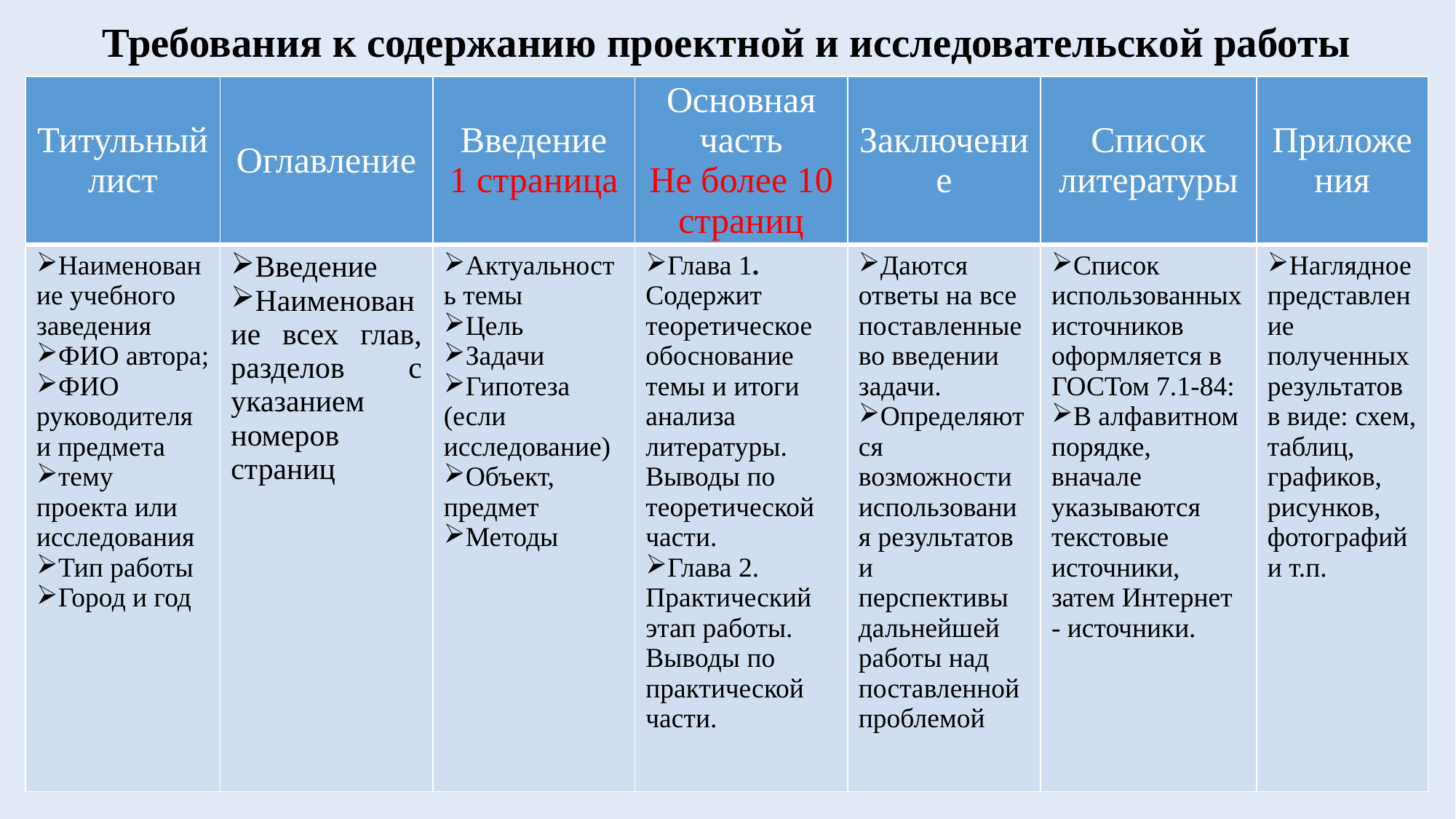

# Требования к содержанию проектной и исследовательской работы
| Титульный лист | Оглавление | Введение 1 страница | Основная часть Не более 10 страниц | Заключение | Список литературы | Приложения |
| --- | --- | --- | --- | --- | --- | --- |
| Наименование учебного заведения ФИО автора; ФИО руководителя и предмета тему проекта или исследования Тип работы Город и год | Введение Наименование всех глав, разделов с указанием номеров страниц | Актуальность темы Цель Задачи Гипотеза (если исследование) Объект, предмет Методы | Глава 1. Содержит теоретическое обоснование темы и итоги анализа литературы. Выводы по теоретической части. Глава 2. Практический этап работы. Выводы по практической части. | Даются ответы на все поставленные во введении задачи. Определяются возможности использования результатов и перспективы дальнейшей работы над поставленной проблемой | Список использованных источников оформляется в ГОСТом 7.1-84: В алфавитном порядке, вначале указываются текстовые источники, затем Интернет - источники. | Наглядное представление полученных результатов в виде: схем, таблиц, графиков, рисунков, фотографий и т.п. |